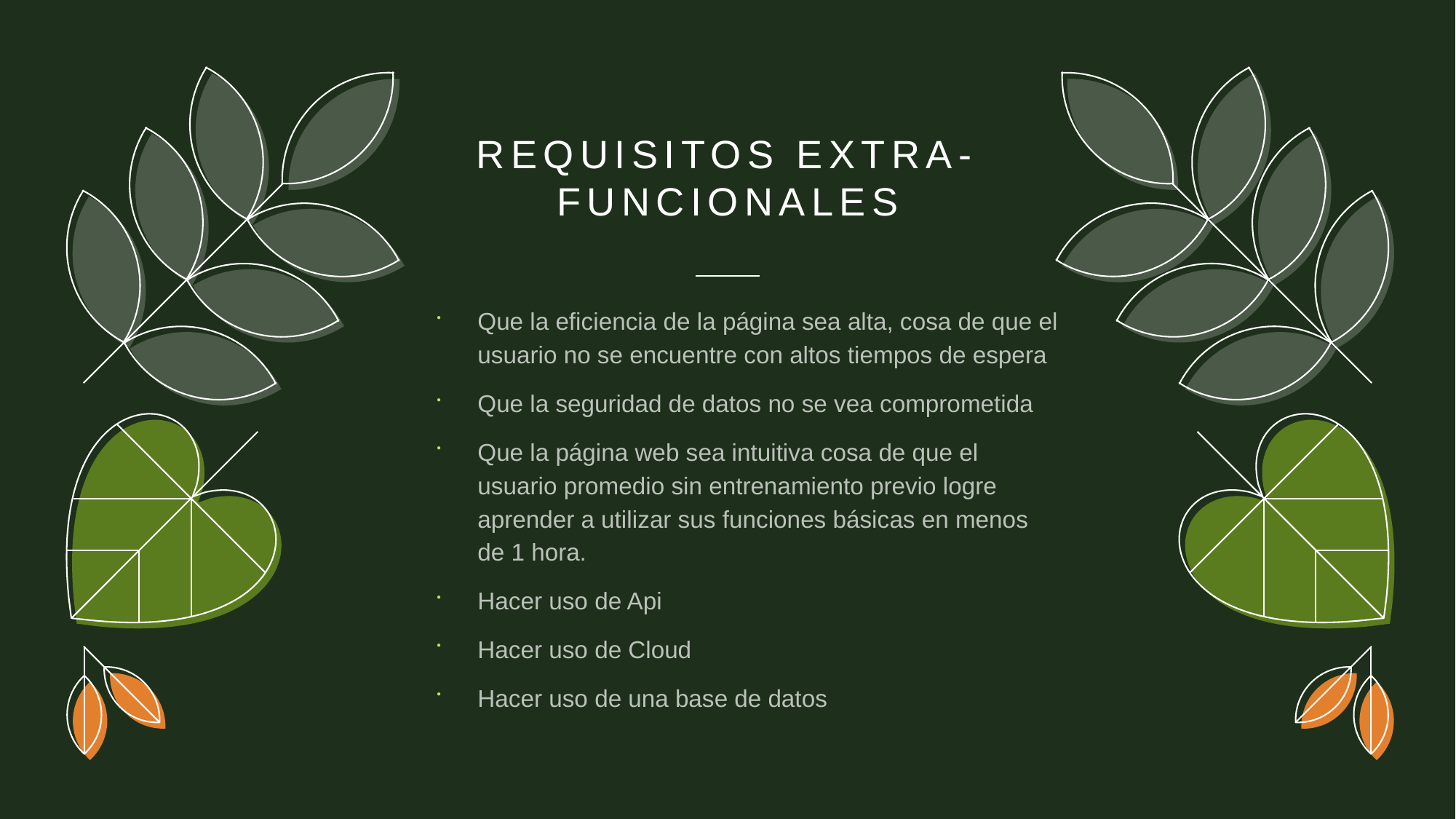

# Requisitos extra-funcionales
Que la eficiencia de la página sea alta, cosa de que el usuario no se encuentre con altos tiempos de espera
Que la seguridad de datos no se vea comprometida
Que la página web sea intuitiva cosa de que el usuario promedio sin entrenamiento previo logre aprender a utilizar sus funciones básicas en menos de 1 hora.
Hacer uso de Api
Hacer uso de Cloud
Hacer uso de una base de datos